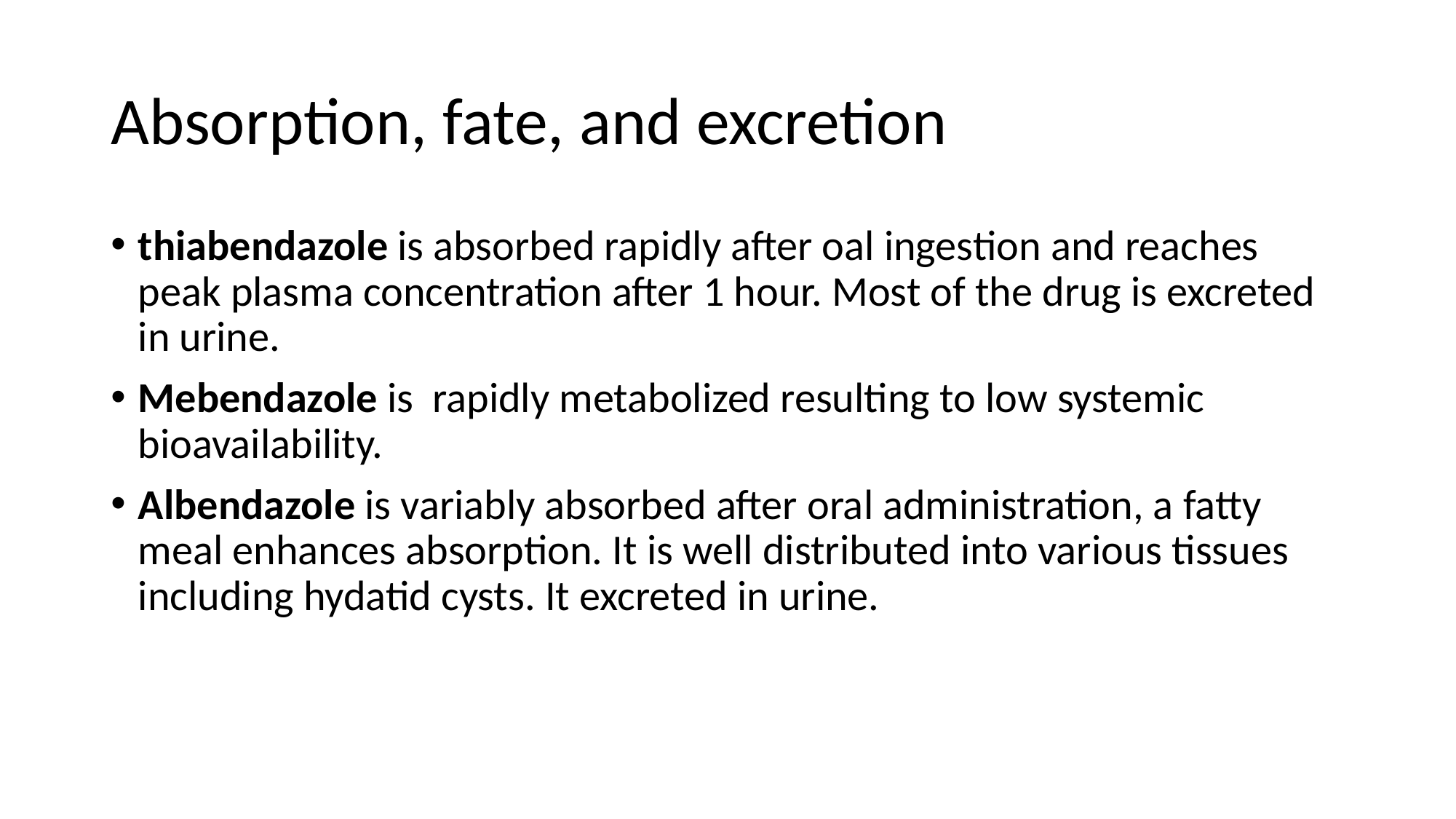

# Absorption, fate, and excretion
thiabendazole is absorbed rapidly after oal ingestion and reaches peak plasma concentration after 1 hour. Most of the drug is excreted in urine.
Mebendazole is  rapidly metabolized resulting to low systemic bioavailability.
Albendazole is variably absorbed after oral administration, a fatty meal enhances absorption. It is well distributed into various tissues including hydatid cysts. It excreted in urine.